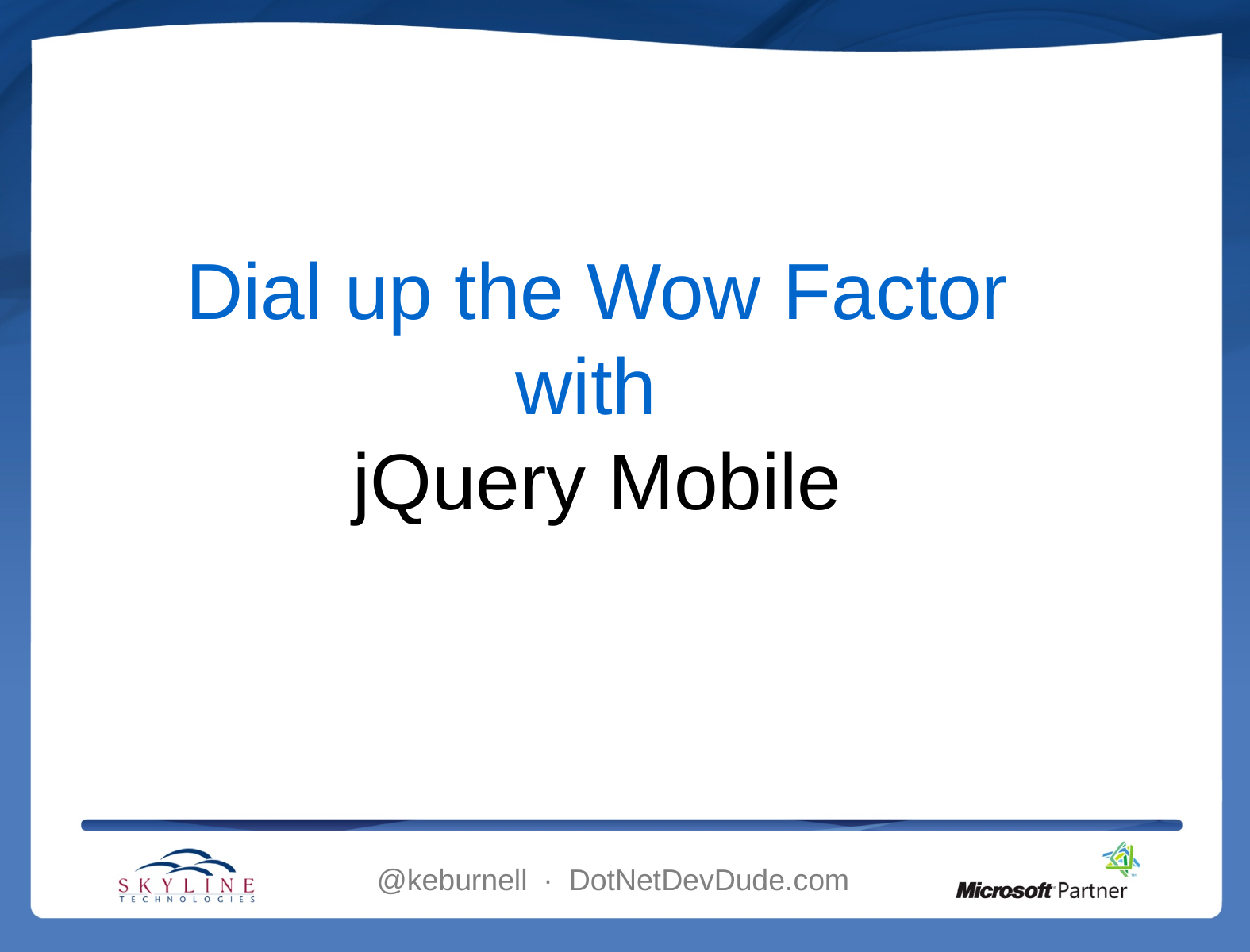

# Dial up the Wow Factor with jQuery Mobile
@keburnell  ∙  DotNetDevDude.com